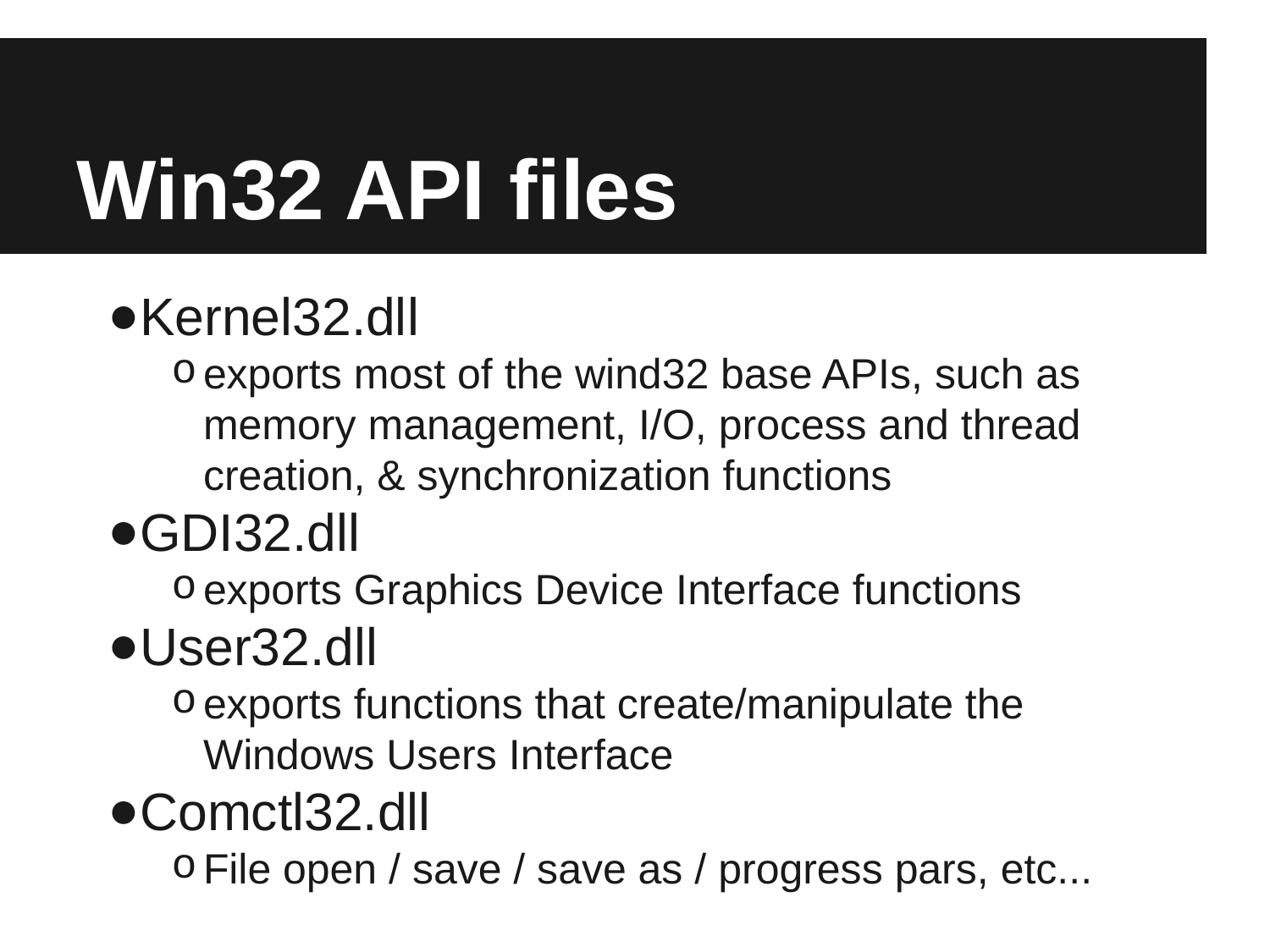

# Win32 API files
Kernel32.dll
exports most of the wind32 base APIs, such as memory management, I/O, process and thread creation, & synchronization functions
GDI32.dll
exports Graphics Device Interface functions
User32.dll
exports functions that create/manipulate the Windows Users Interface
Comctl32.dll
File open / save / save as / progress pars, etc...